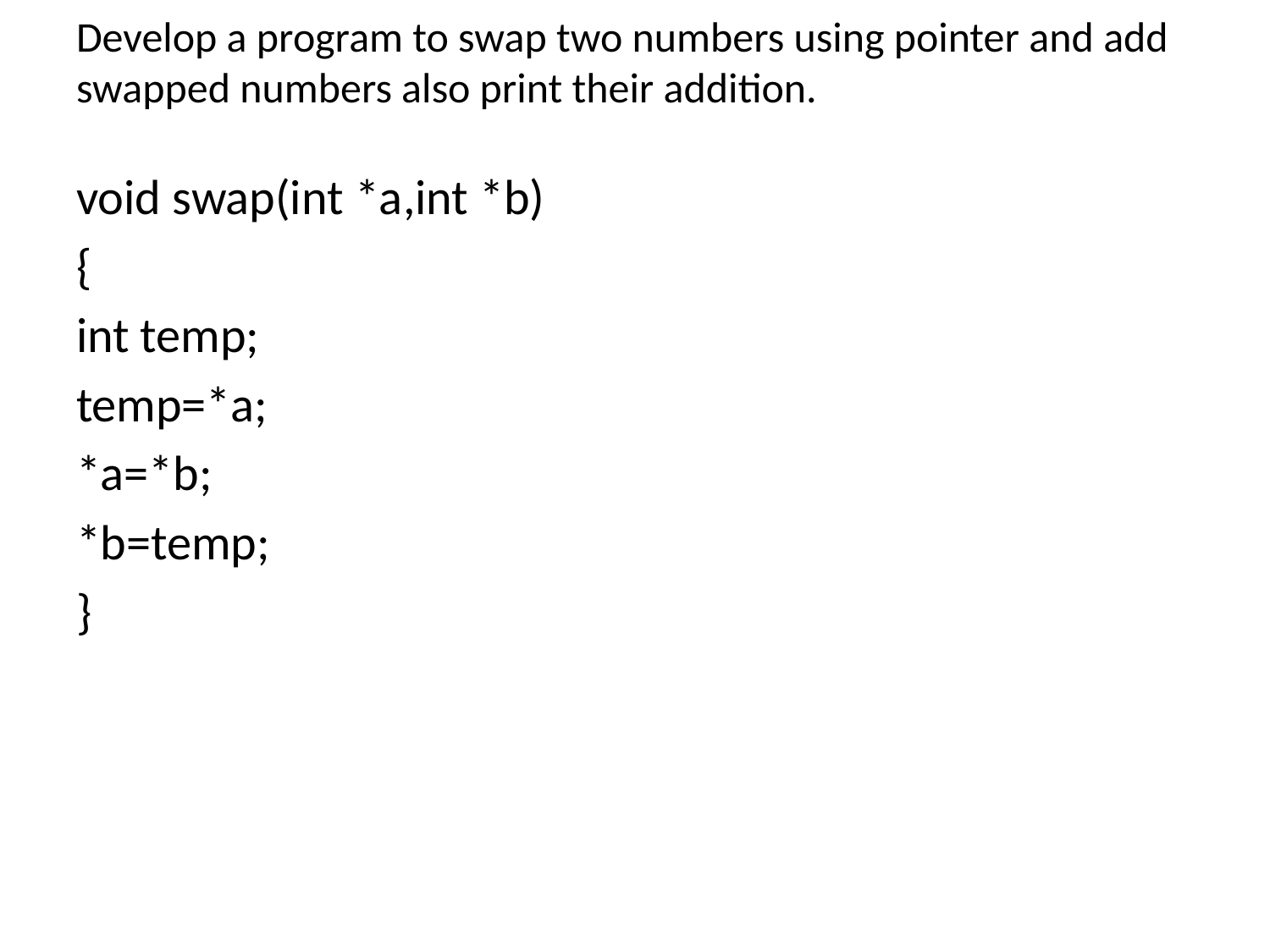

# Develop a program to swap two numbers using pointer and add swapped numbers also print their addition.
void swap(int *a,int *b)
{
int temp;
temp=*a;
*a=*b;
*b=temp;
}